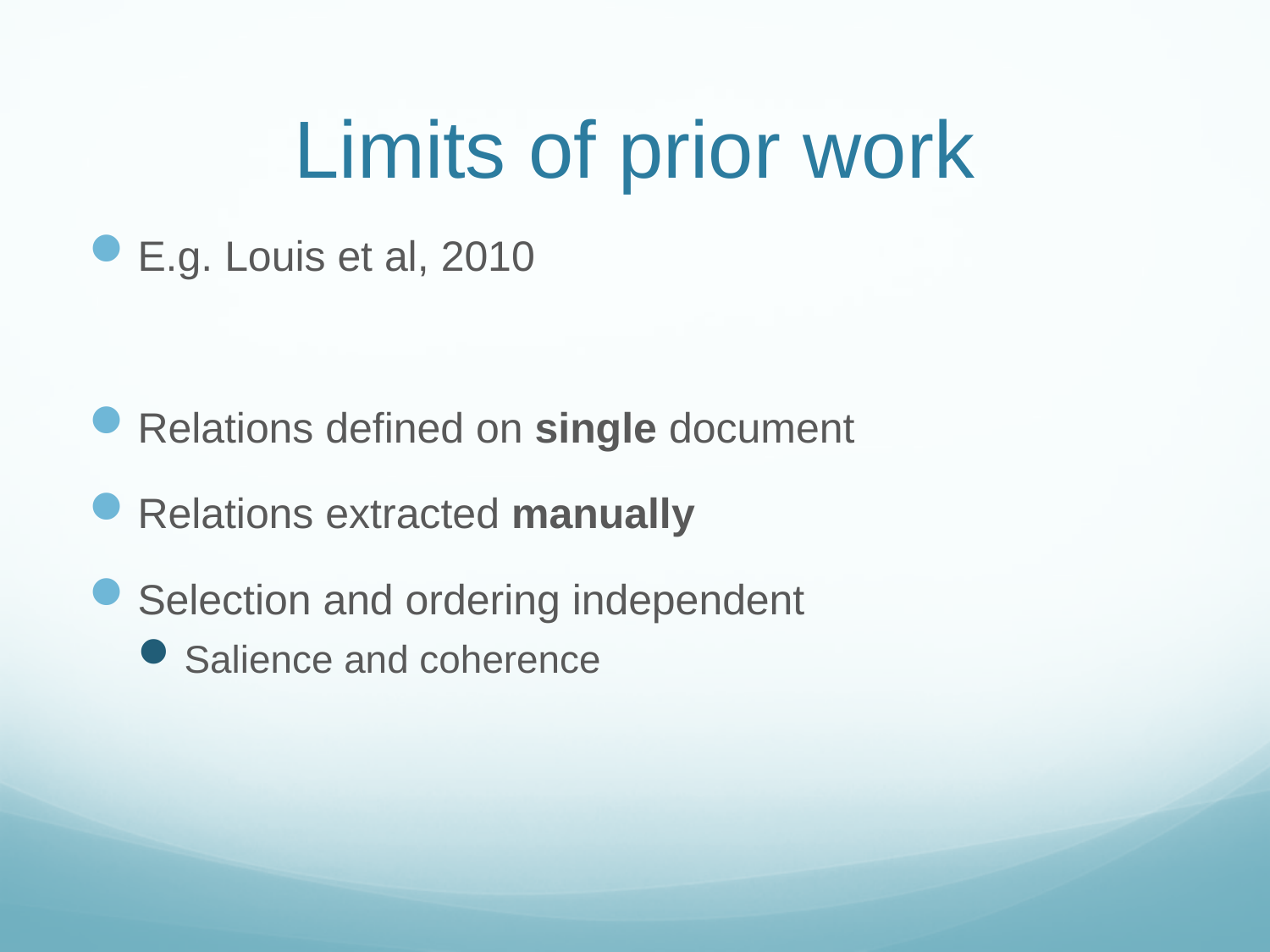

# Limits of prior work
E.g. Louis et al, 2010

Relations defined on single document
Relations extracted manually
Selection and ordering independent
Salience and coherence